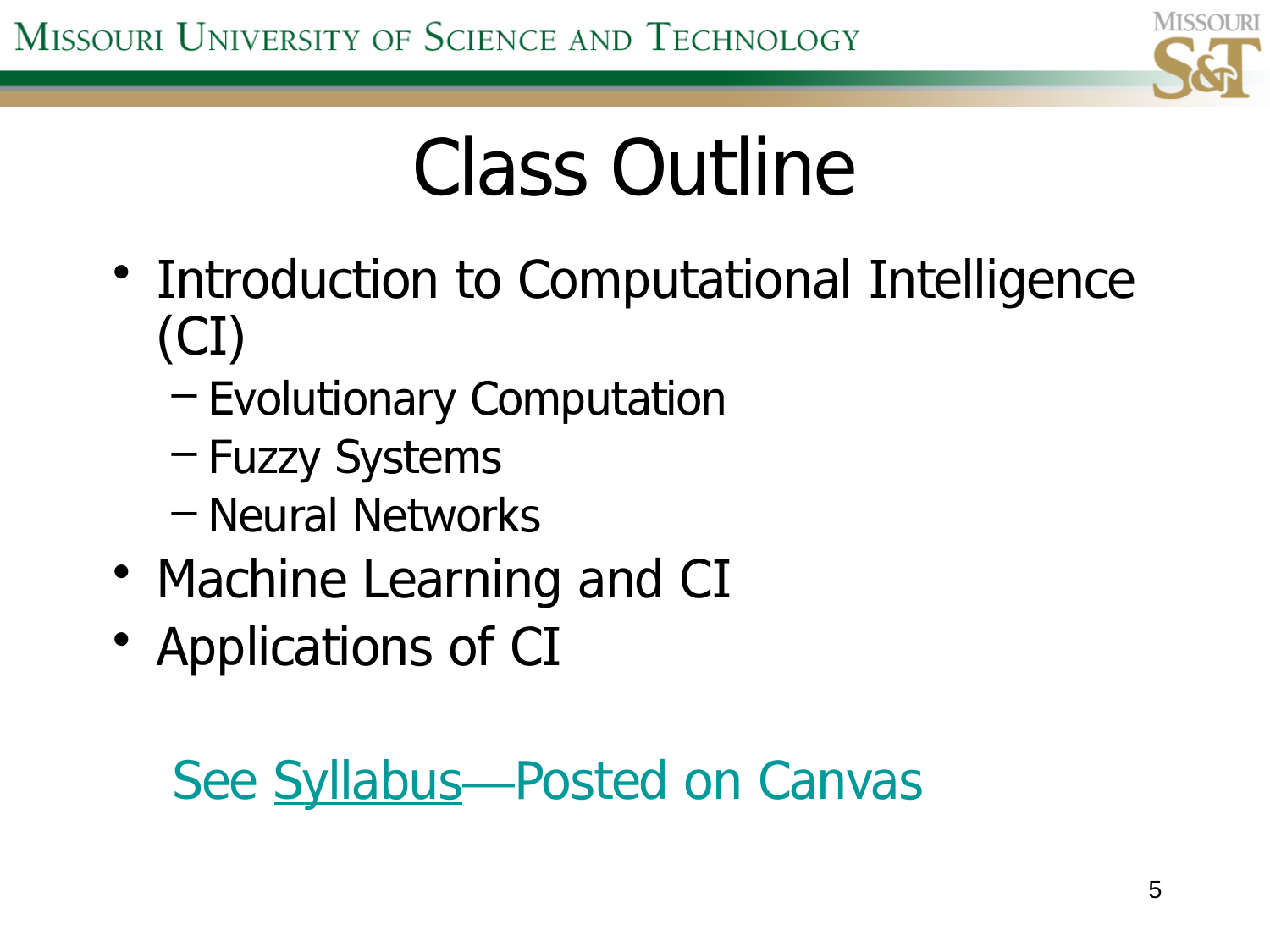

# Class Outline
Introduction to Computational Intelligence (CI)
Evolutionary Computation
Fuzzy Systems
Neural Networks
Machine Learning and CI
Applications of CI

	 See Syllabus—Posted on Canvas

5